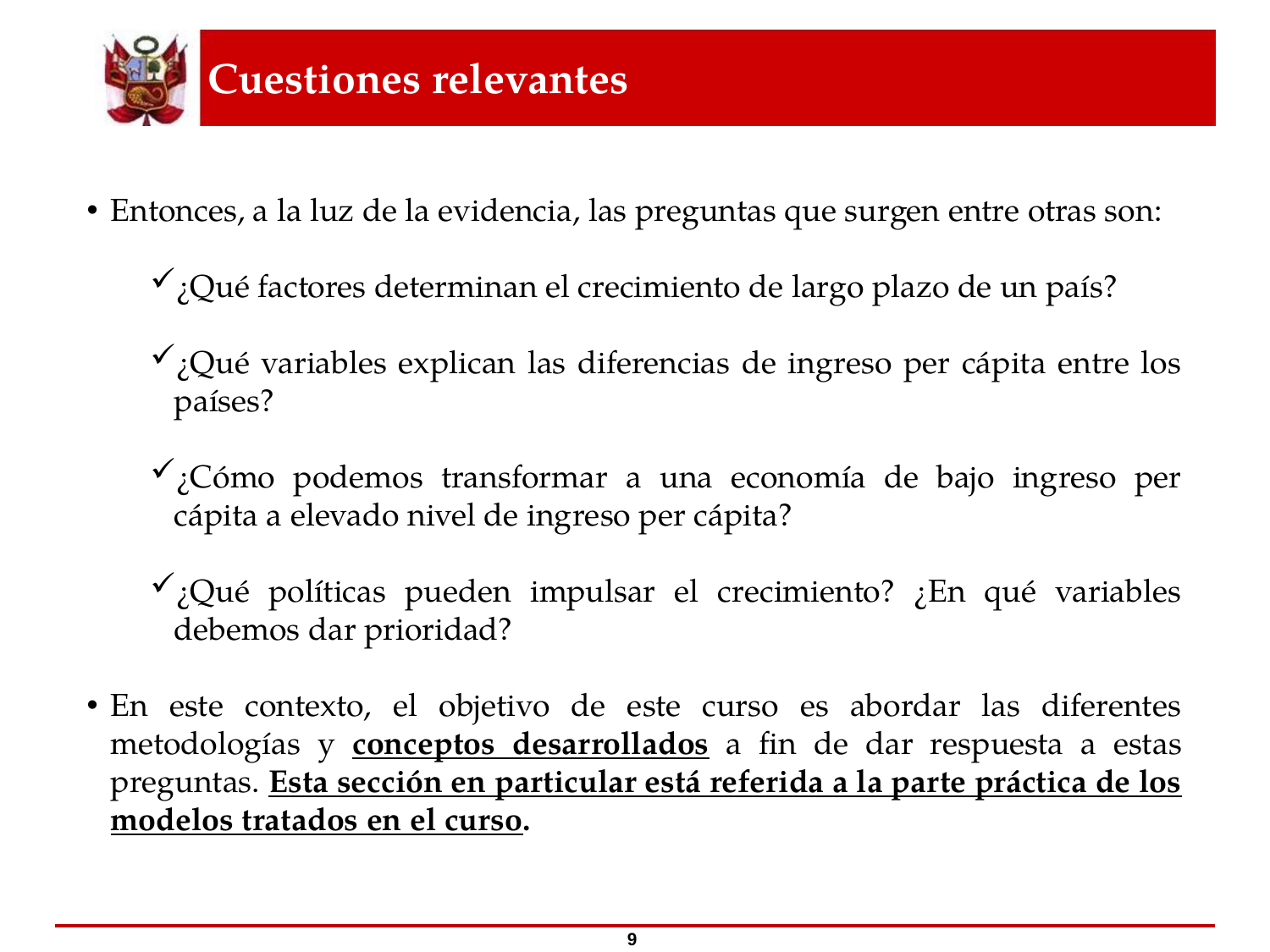

# Cuestiones relevantes
Entonces, a la luz de la evidencia, las preguntas que surgen entre otras son:

¿Qué factores determinan el crecimiento de largo plazo de un país?

¿Qué variables explican las diferencias de ingreso per cápita entre los países?

¿Cómo podemos transformar a una economía de bajo ingreso per cápita a elevado nivel de ingreso per cápita?

¿Qué políticas pueden impulsar el crecimiento? ¿En qué variables debemos dar prioridad?

En este contexto, el objetivo de este curso es abordar las diferentes metodologías y conceptos desarrollados a fin de dar respuesta a estas preguntas. Esta sección en particular está referida a la parte práctica de los modelos tratados en el curso.
9